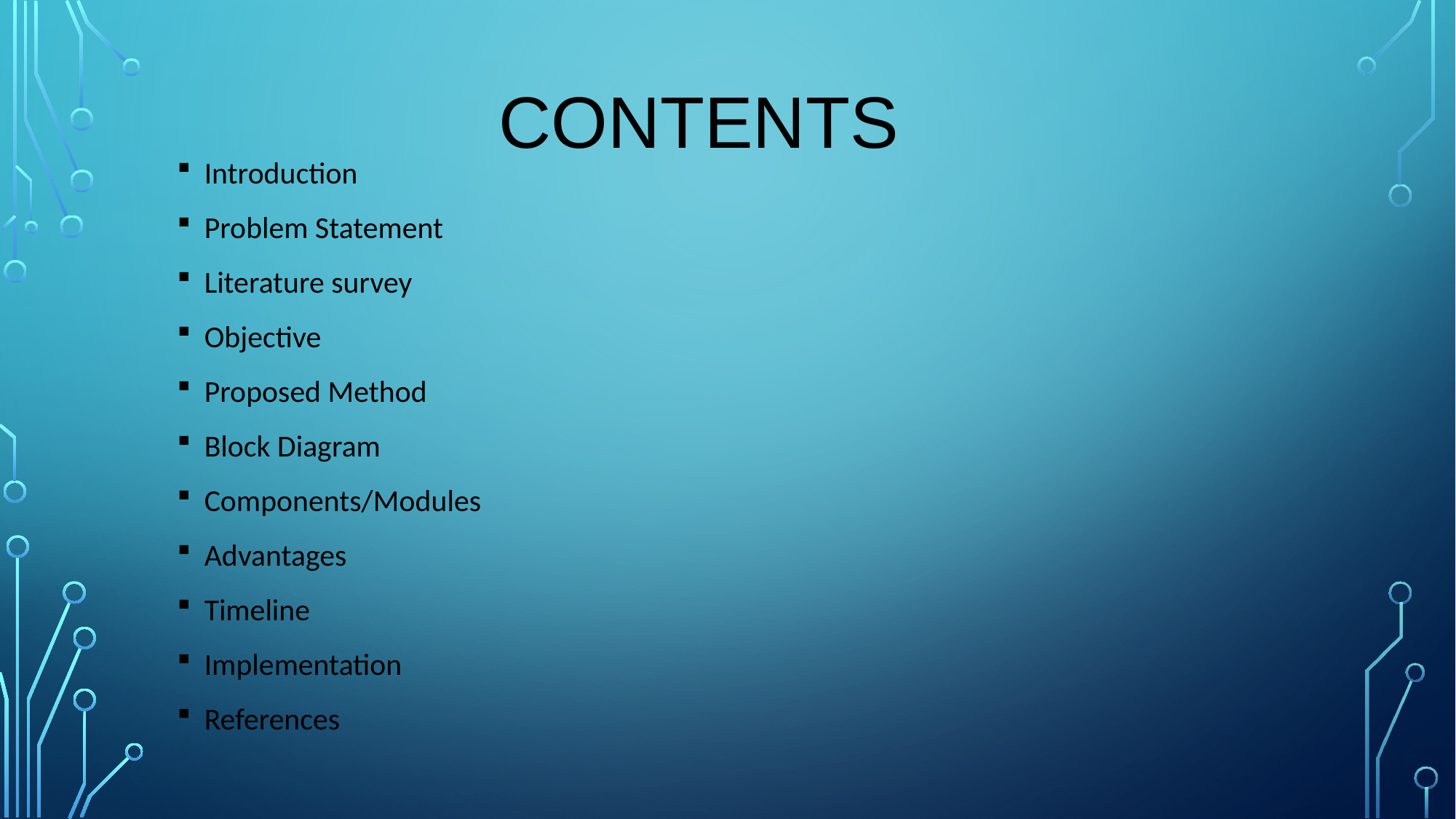

# CONTENTS

Introduction
Problem Statement
Literature survey
Objective
Proposed Method
Block Diagram
Components/Modules
Advantages
Timeline
Implementation
References